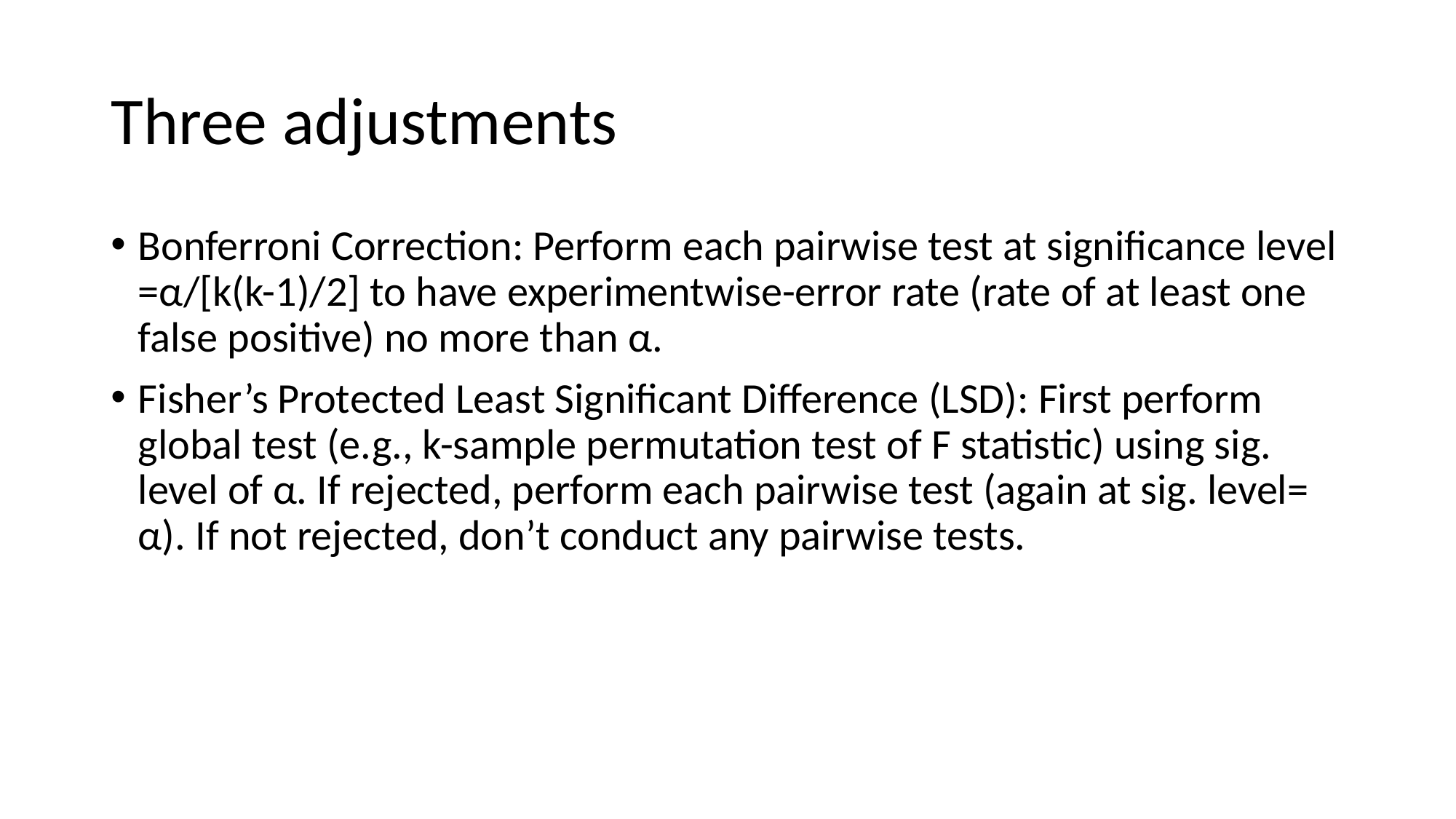

# Three adjustments
Bonferroni Correction: Perform each pairwise test at significance level =α/[k(k-1)/2] to have experimentwise-error rate (rate of at least one false positive) no more than α.
Fisher’s Protected Least Significant Difference (LSD): First perform global test (e.g., k-sample permutation test of F statistic) using sig. level of α. If rejected, perform each pairwise test (again at sig. level= α). If not rejected, don’t conduct any pairwise tests.